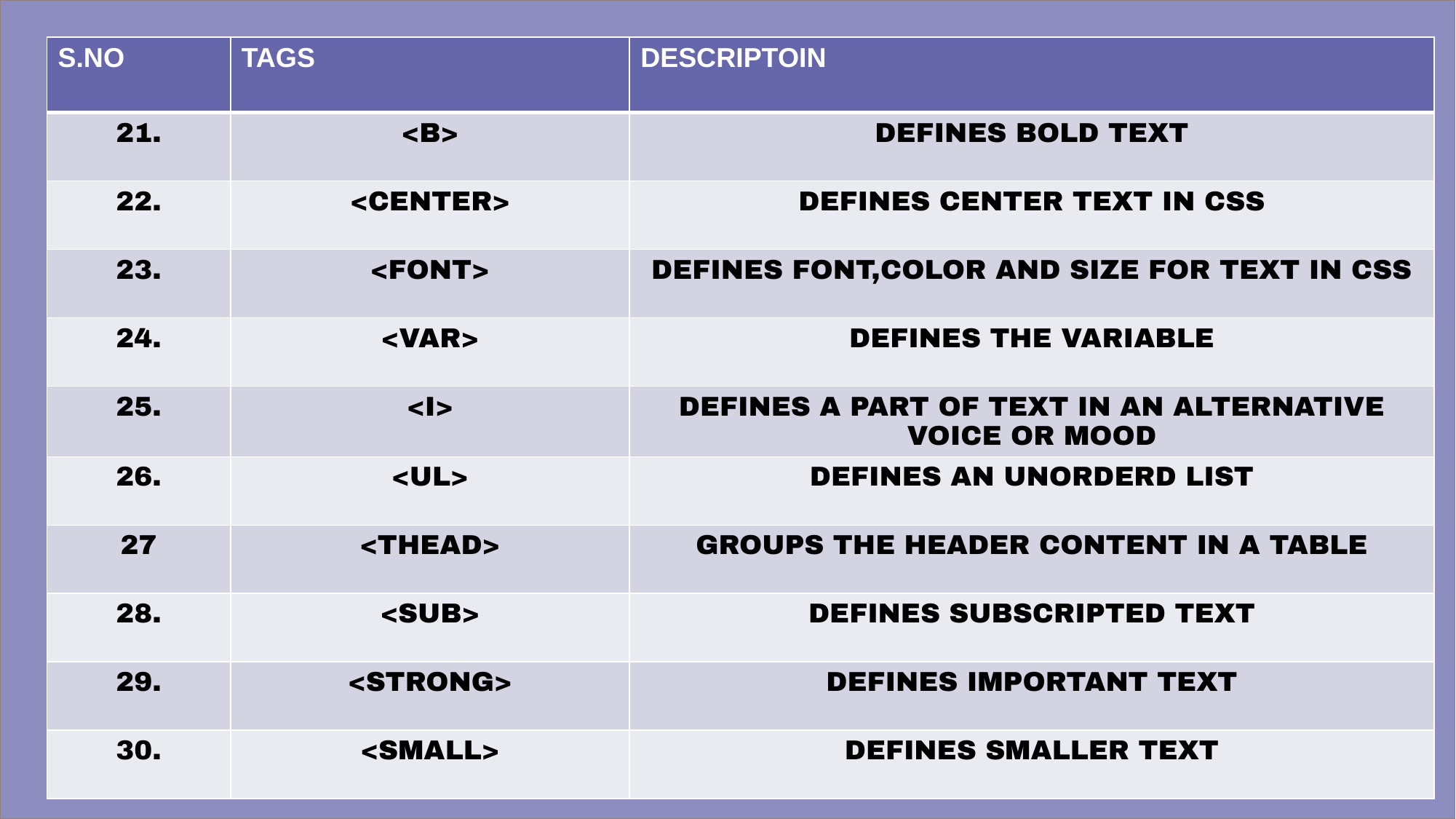

| S.NO | TAGS | DESCRIPTOIN |
| --- | --- | --- |
| 21. | <B> | DEFINES BOLD TEXT |
| 22. | <CENTER> | DEFINES CENTER TEXT IN CSS |
| 23. | <FONT> | DEFINES FONT,COLOR AND SIZE FOR TEXT IN CSS |
| 24. | <VAR> | DEFINES THE VARIABLE |
| 25. | <I> | DEFINES A PART OF TEXT IN AN ALTERNATIVE VOICE OR MOOD |
| 26. | <UL> | DEFINES AN UNORDERD LIST |
| 27 | <THEAD> | GROUPS THE HEADER CONTENT IN A TABLE |
| 28. | <SUB> | DEFINES SUBSCRIPTED TEXT |
| 29. | <STRONG> | DEFINES IMPORTANT TEXT |
| 30. | <SMALL> | DEFINES SMALLER TEXT |